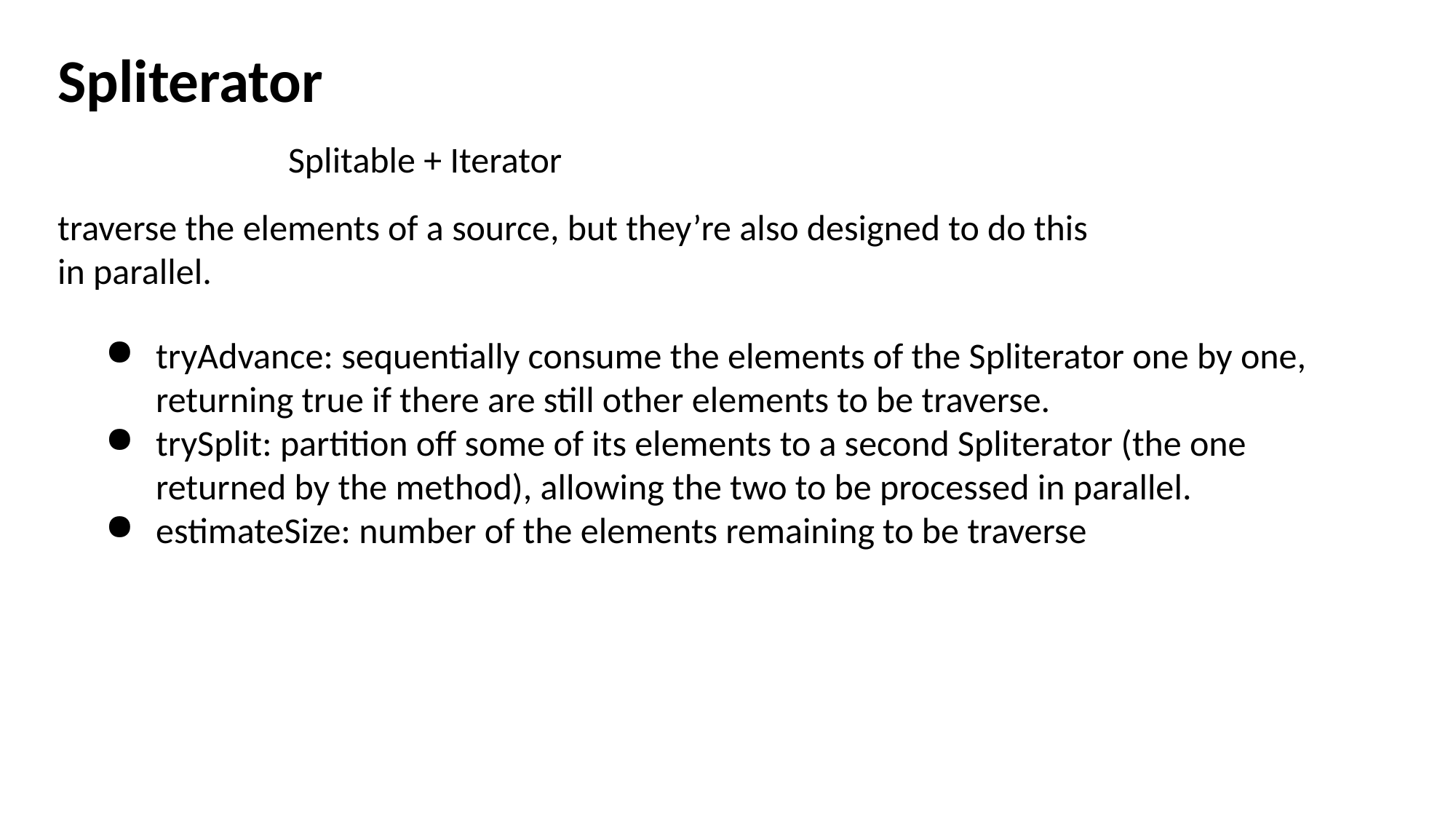

Spliterator
Splitable + Iterator
traverse the elements of a source, but they’re also designed to do this in parallel.

tryAdvance: sequentially consume the elements of the Spliterator one by one, returning true if there are still other elements to be traverse.
trySplit: partition off some of its elements to a second Spliterator (the one returned by the method), allowing the two to be processed in parallel.
estimateSize: number of the elements remaining to be traverse